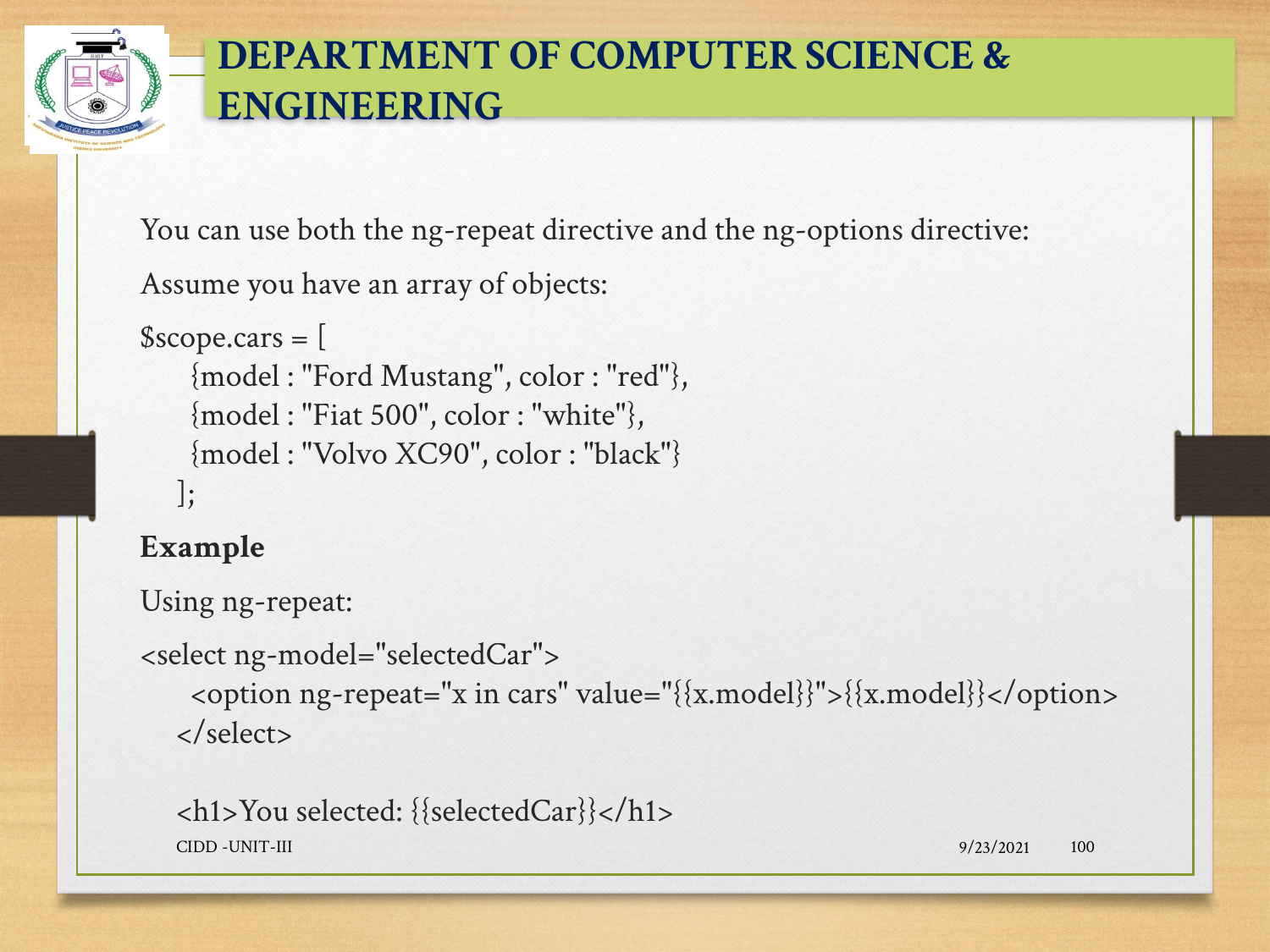

#
You can use both the ng-repeat directive and the ng-options directive:
Assume you have an array of objects:
$scope.cars = [
  {model : "Ford Mustang", color : "red"},
  {model : "Fiat 500", color : "white"},
  {model : "Volvo XC90", color : "black"}
];
Example
Using ng-repeat:
<select ng-model="selectedCar">
  <option ng-repeat="x in cars" value="{{x.model}}">{{x.model}}</option>
</select>
<h1>You selected: {{selectedCar}}</h1>

CIDD -UNIT-III
9/23/2021
100